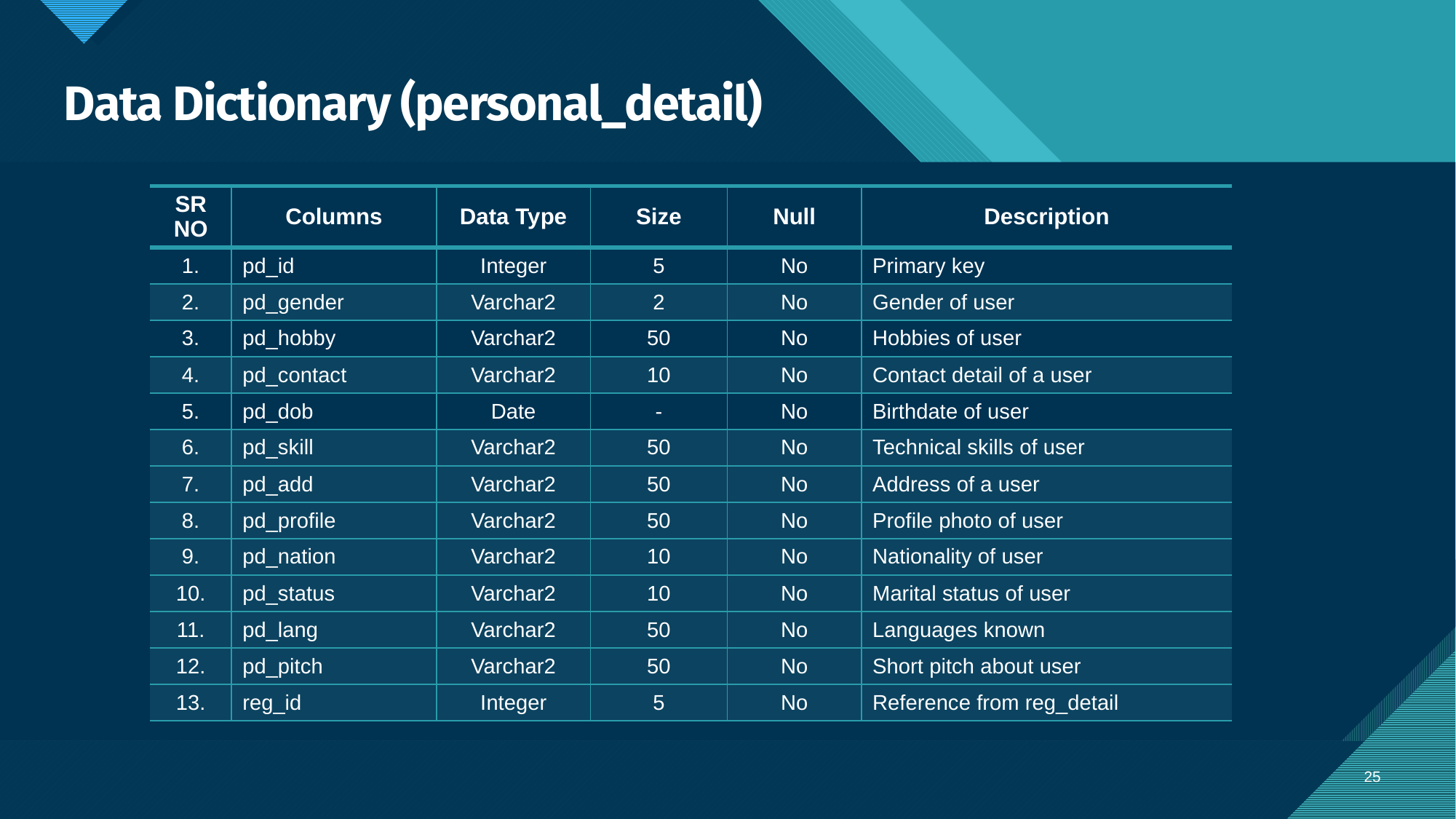

# Data Dictionary (personal_detail)
| SR NO | Columns | Data Type | Size | Null | Description |
| --- | --- | --- | --- | --- | --- |
| 1. | pd\_id | Integer | 5 | No | Primary key |
| 2. | pd\_gender | Varchar2 | 2 | No | Gender of user |
| 3. | pd\_hobby | Varchar2 | 50 | No | Hobbies of user |
| 4. | pd\_contact | Varchar2 | 10 | No | Contact detail of a user |
| 5. | pd\_dob | Date | - | No | Birthdate of user |
| 6. | pd\_skill | Varchar2 | 50 | No | Technical skills of user |
| 7. | pd\_add | Varchar2 | 50 | No | Address of a user |
| 8. | pd\_profile | Varchar2 | 50 | No | Profile photo of user |
| 9. | pd\_nation | Varchar2 | 10 | No | Nationality of user |
| 10. | pd\_status | Varchar2 | 10 | No | Marital status of user |
| 11. | pd\_lang | Varchar2 | 50 | No | Languages known |
| 12. | pd\_pitch | Varchar2 | 50 | No | Short pitch about user |
| 13. | reg\_id | Integer | 5 | No | Reference from reg\_detail |
25